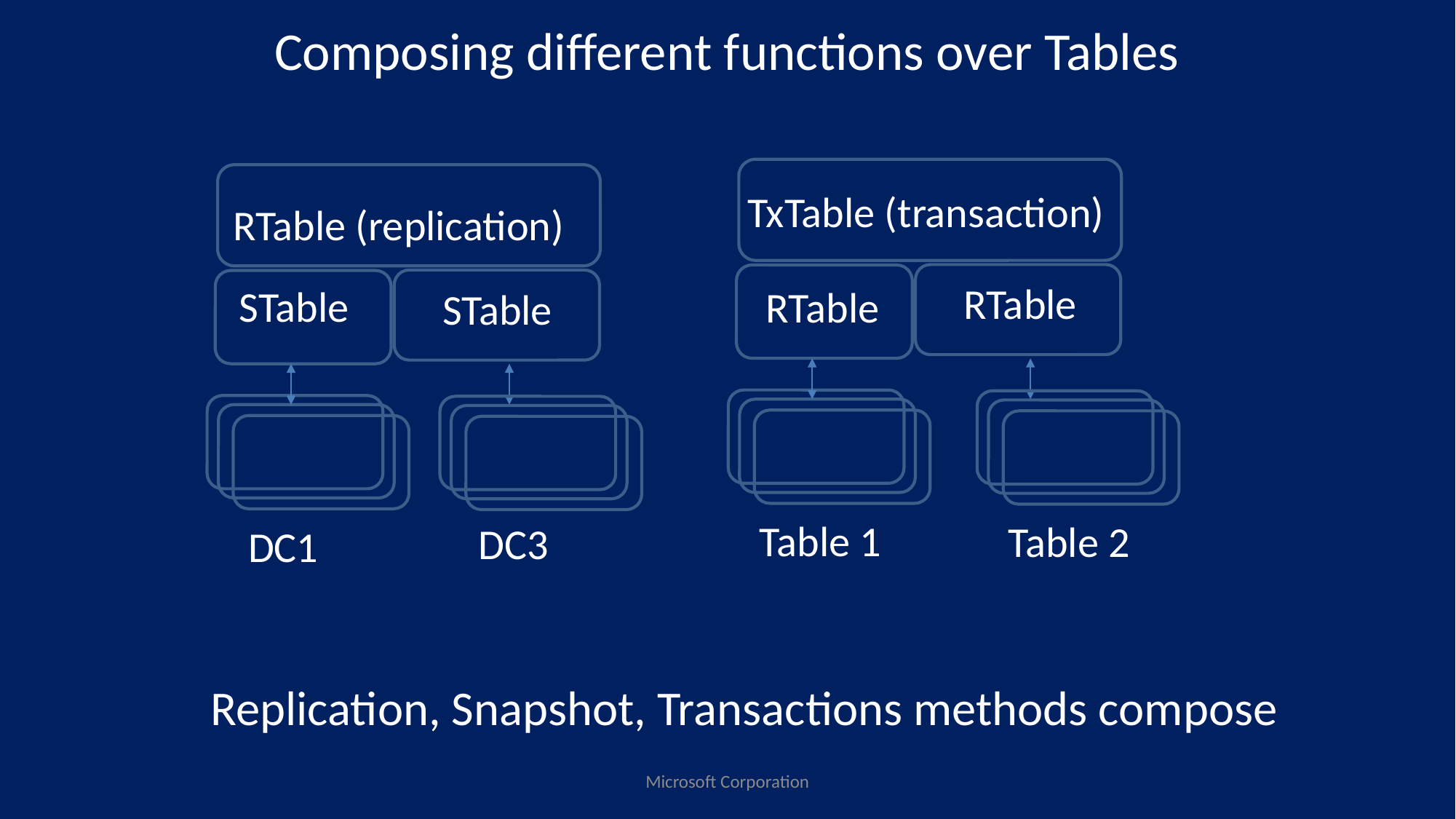

# Composing different functions over Tables

  TxTable (transaction)
  RTable (replication)

  RTable
  STable

  RTable

  STable

  Table 1

  Table 2

  DC3

  DC1

Replication, Snapshot, Transactions methods compose

Microsoft Corporation